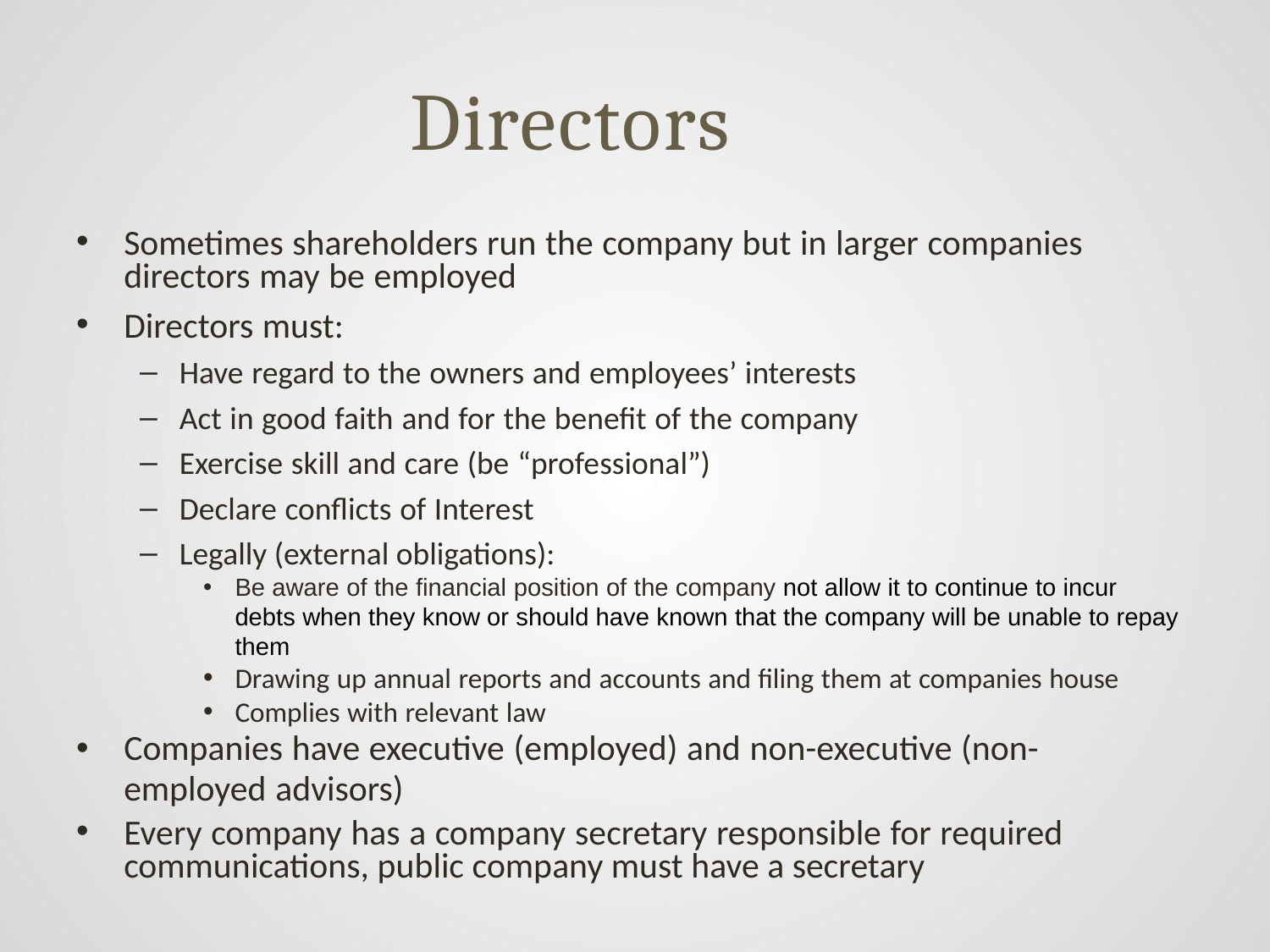

# Directors
Sometimes shareholders run the company but in larger companies directors may be employed
Directors must:
Have regard to the owners and employees’ interests
Act in good faith and for the beneﬁt of the company
Exercise skill and care (be “professional”)
Declare conﬂicts of Interest
Legally (external obligations):
Be aware of the ﬁnancial position of the company not allow it to continue to incur debts when they know or should have known that the company will be unable to repay them
Drawing up annual reports and accounts and ﬁling them at companies house
Complies with relevant law
Companies have executive (employed) and non-executive (non-employed advisors)
Every company has a company secretary responsible for required communications, public company must have a secretary